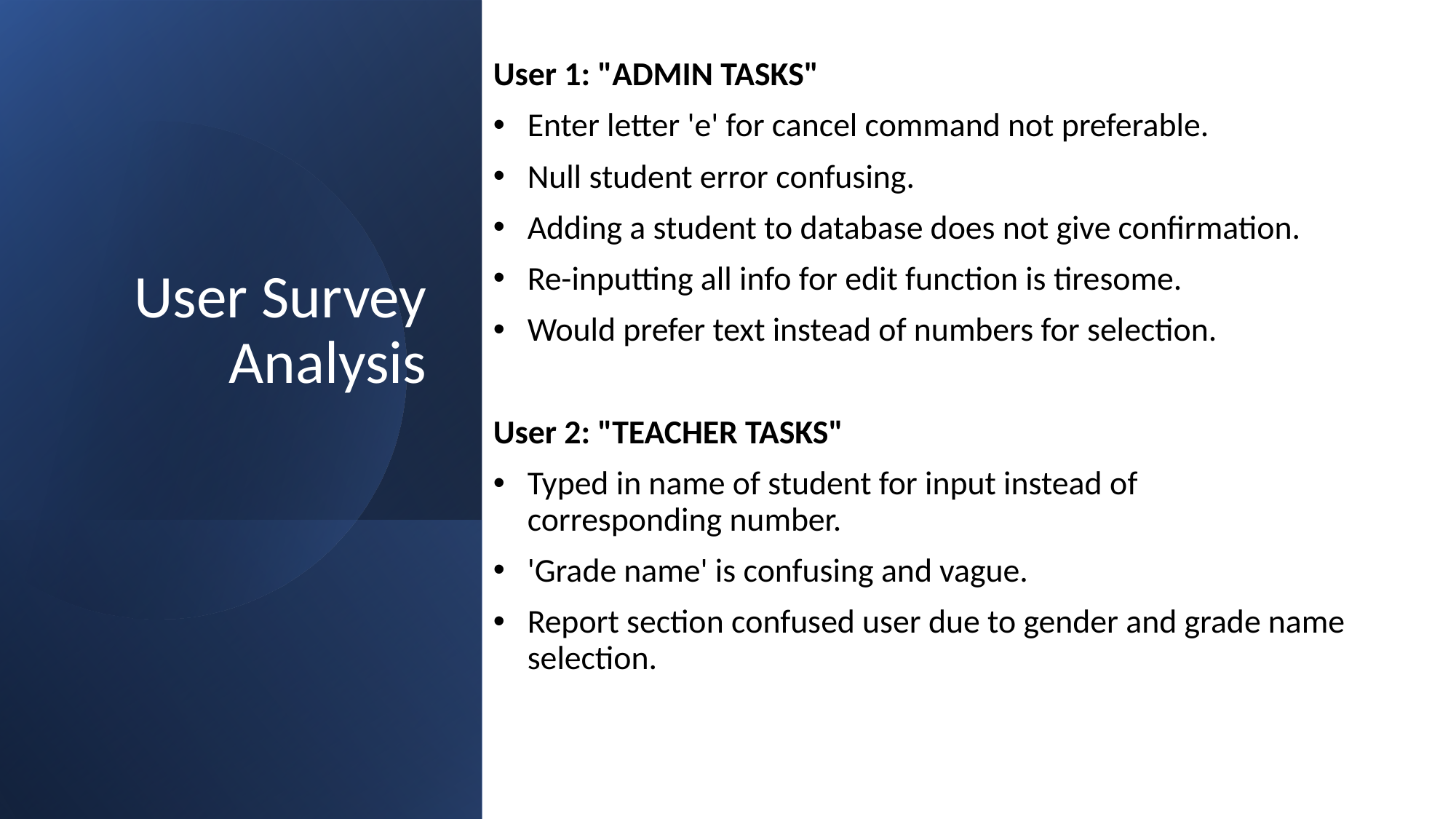

User 1: "ADMIN TASKS"
Enter letter 'e' for cancel command not preferable.
Null student error confusing.
Adding a student to database does not give confirmation.
Re-inputting all info for edit function is tiresome.
Would prefer text instead of numbers for selection.

User 2: "TEACHER TASKS"
Typed in name of student for input instead of corresponding number.
'Grade name' is confusing and vague.
Report section confused user due to gender and grade name selection.

# User Survey Analysis